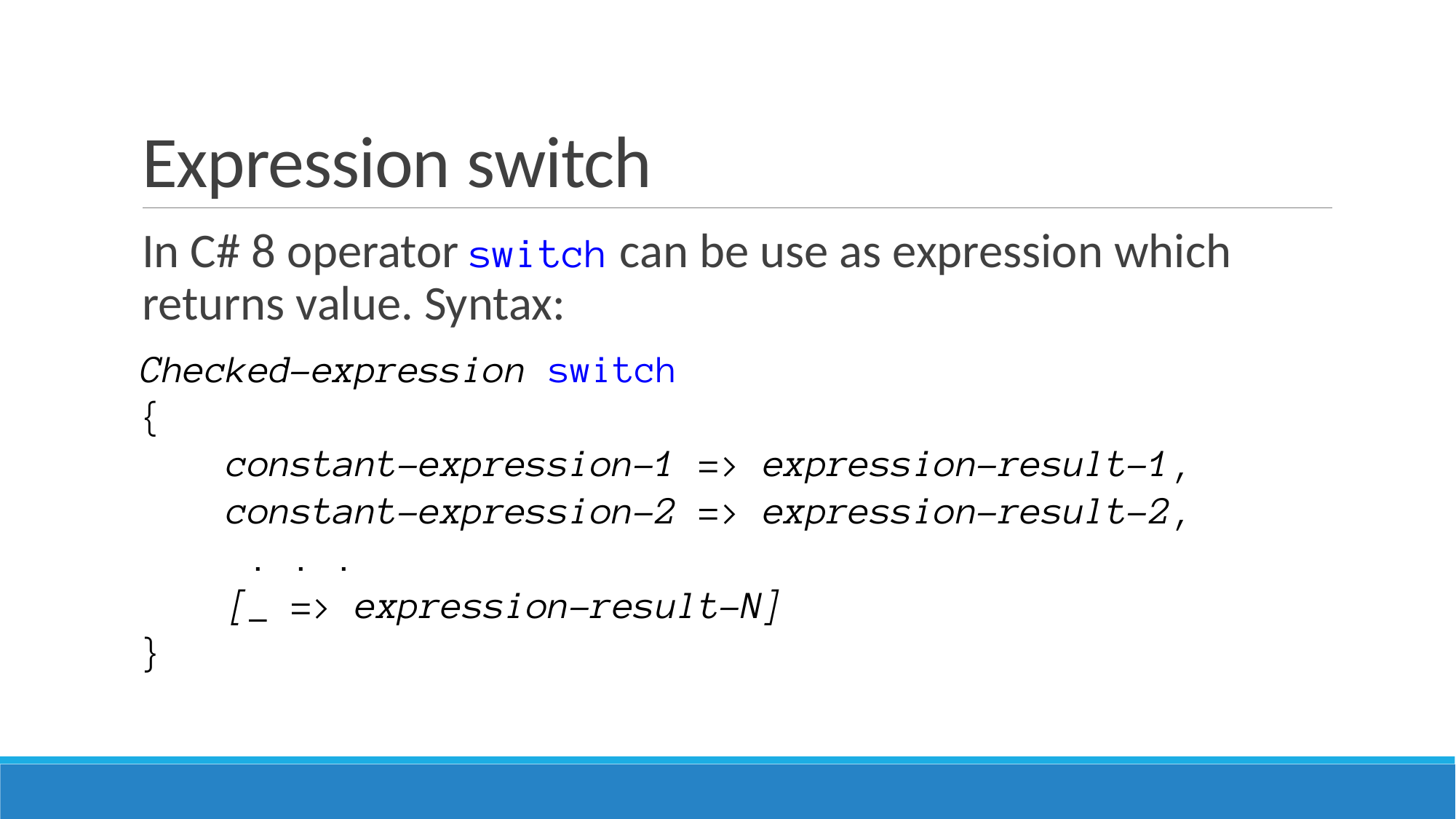

# Expression switch
In C# 8 operator switch can be use as expression which returns value. Syntax:
Checked-expression switch
{
    constant-expression-1 => expression-result-1,
    constant-expression-2 => expression-result-2,
     . . .
    [_ => expression-result-N]
}